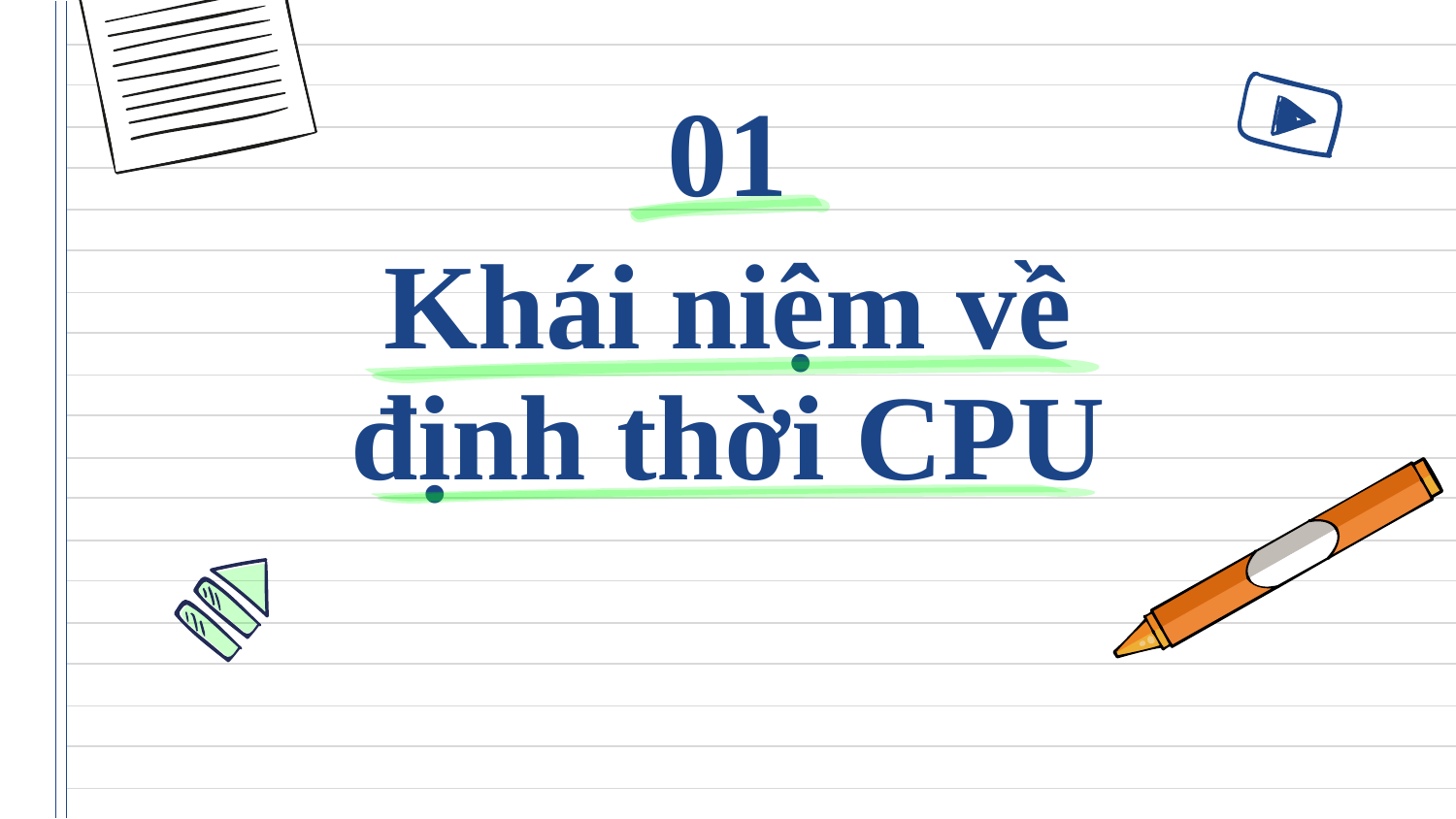

01

# Khái niệm về định thời CPU